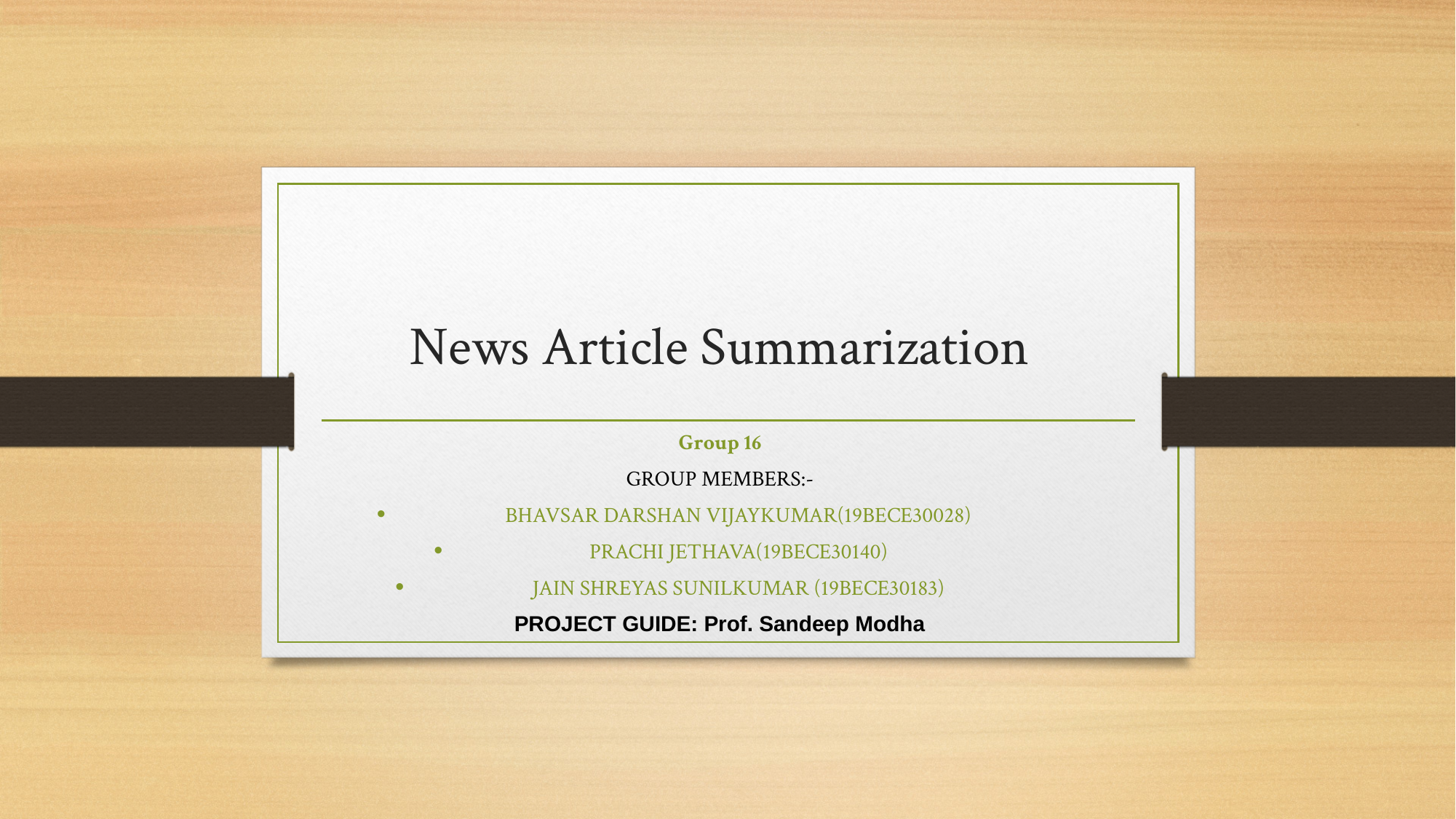

# News Article Summarization
Group 16
GROUP MEMBERS:-
BHAVSAR DARSHAN VIJAYKUMAR(19BECE30028)
PRACHI JETHAVA(19BECE30140)
JAIN SHREYAS SUNILKUMAR (19BECE30183)
PROJECT GUIDE: Prof. Sandeep Modha